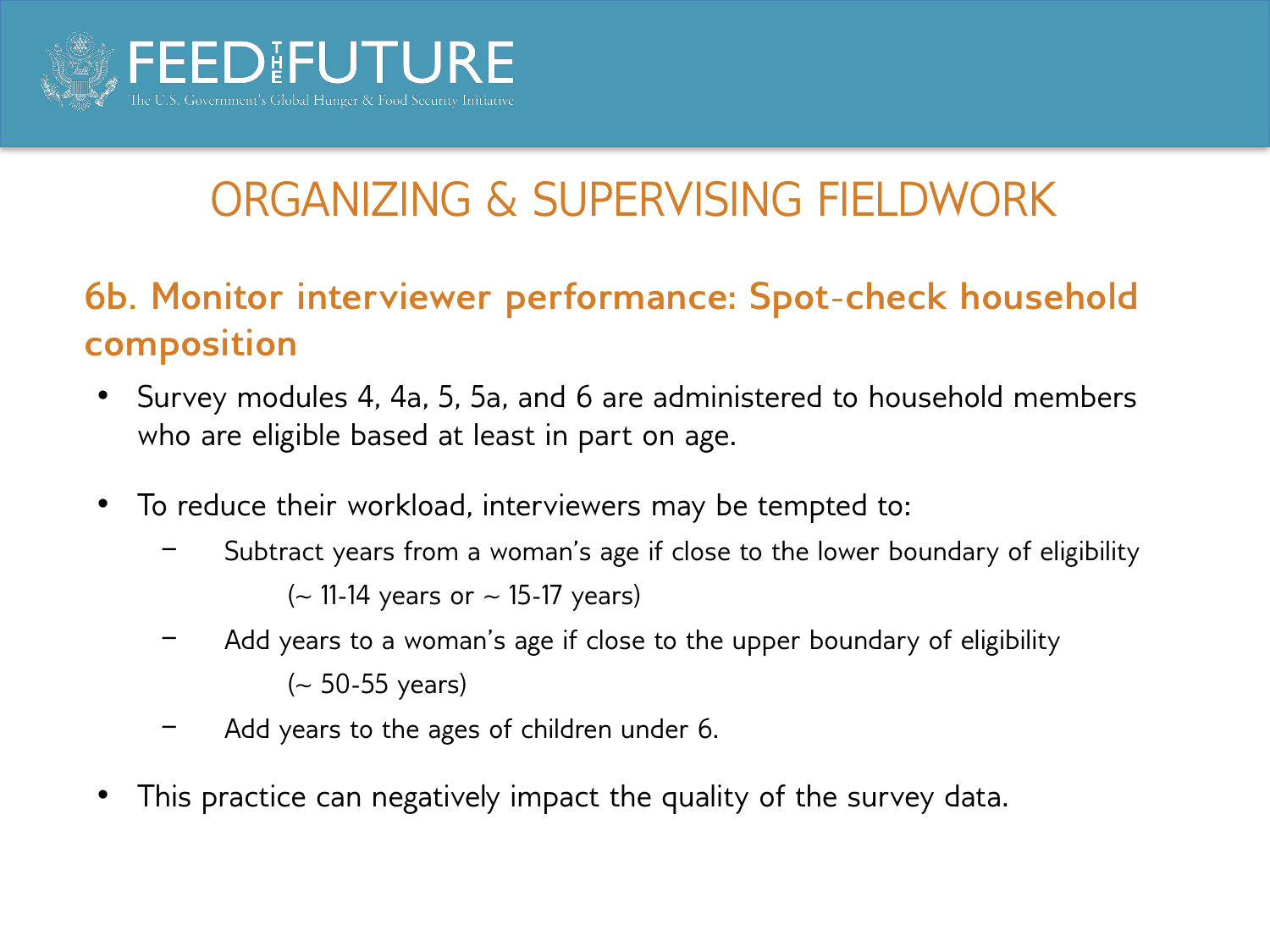

# Organizing & supervising fieldwork
6b. Monitor interviewer performance: Spot-check household composition

Survey modules 4, 4a, 5, 5a, and 6 are administered to household members who are eligible based at least in part on age.
To reduce their workload, interviewers may be tempted to:
Subtract years from a woman’s age if close to the lower boundary of eligibility
	(~ 11-14 years or ~ 15-17 years)
Add years to a woman’s age if close to the upper boundary of eligibility
	(~ 50-55 years)
Add years to the ages of children under 6.
This practice can negatively impact the quality of the survey data.